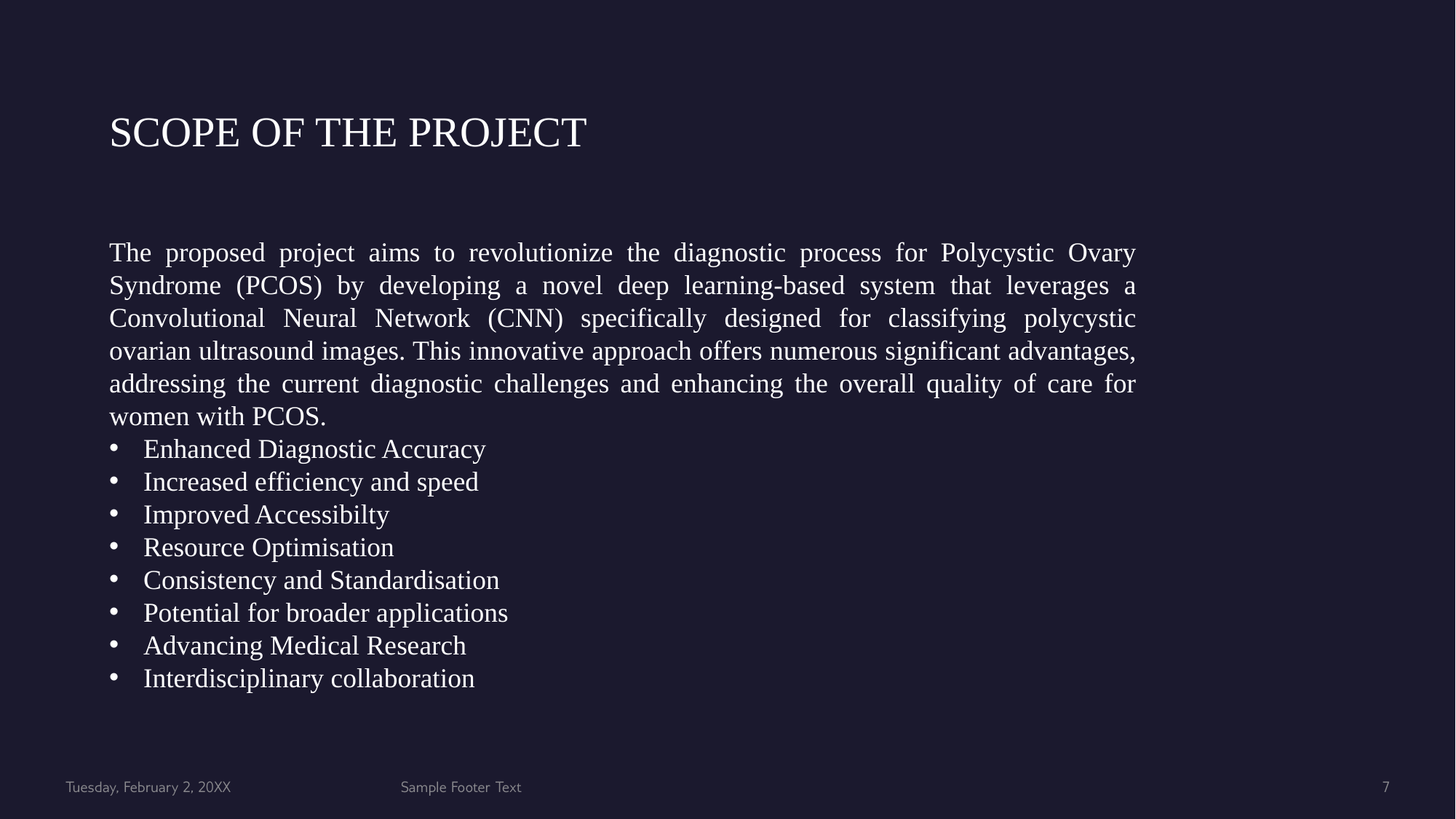

SCOPE OF THE PROJECT
The proposed project aims to revolutionize the diagnostic process for Polycystic Ovary Syndrome (PCOS) by developing a novel deep learning-based system that leverages a Convolutional Neural Network (CNN) specifically designed for classifying polycystic ovarian ultrasound images. This innovative approach offers numerous significant advantages, addressing the current diagnostic challenges and enhancing the overall quality of care for women with PCOS.
Enhanced Diagnostic Accuracy
Increased efficiency and speed
Improved Accessibilty
Resource Optimisation
Consistency and Standardisation
Potential for broader applications
Advancing Medical Research
Interdisciplinary collaboration
Tuesday, February 2, 20XX
Sample Footer Text
7